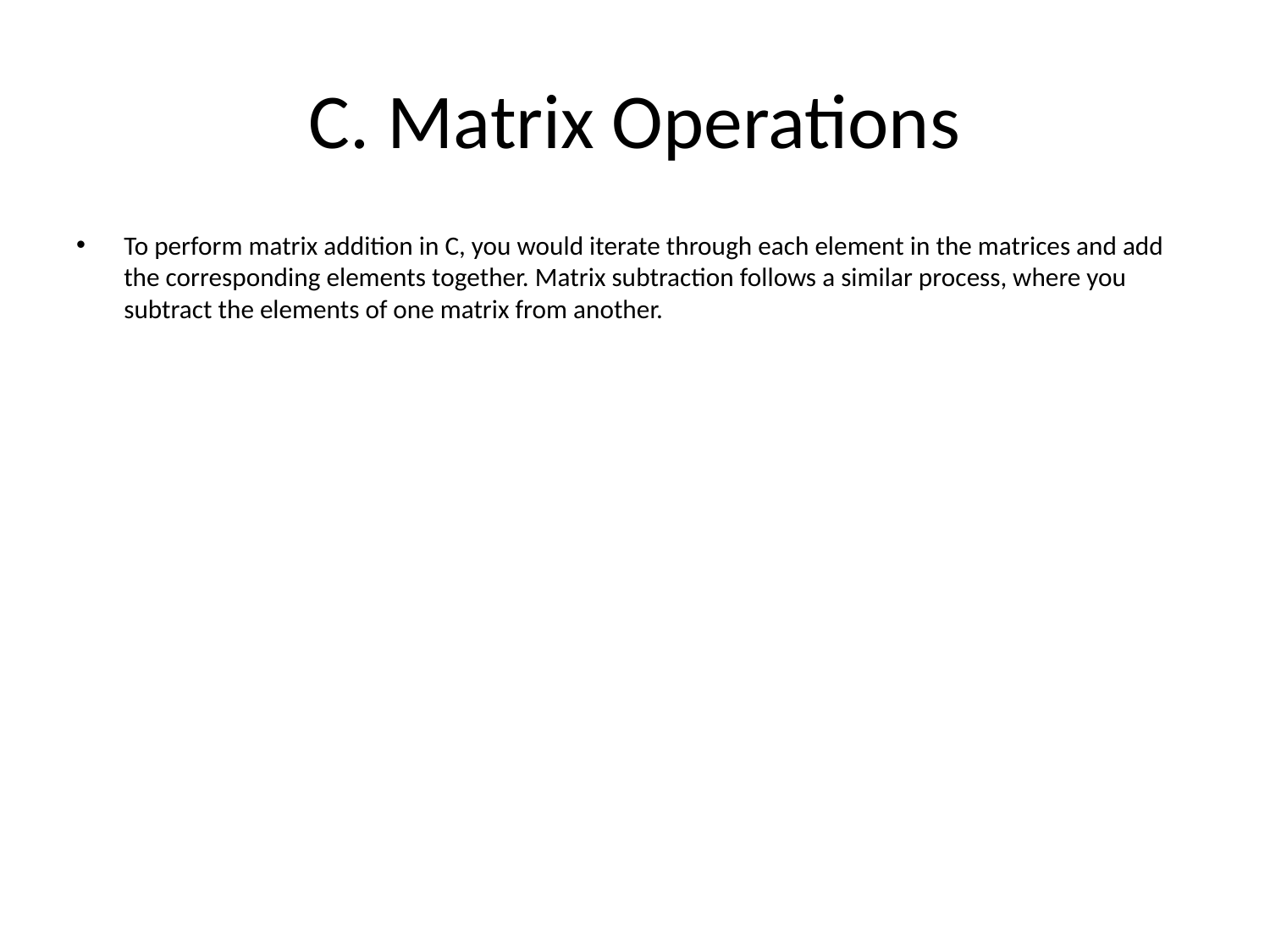

# C. Matrix Operations
To perform matrix addition in C, you would iterate through each element in the matrices and add the corresponding elements together. Matrix subtraction follows a similar process, where you subtract the elements of one matrix from another.